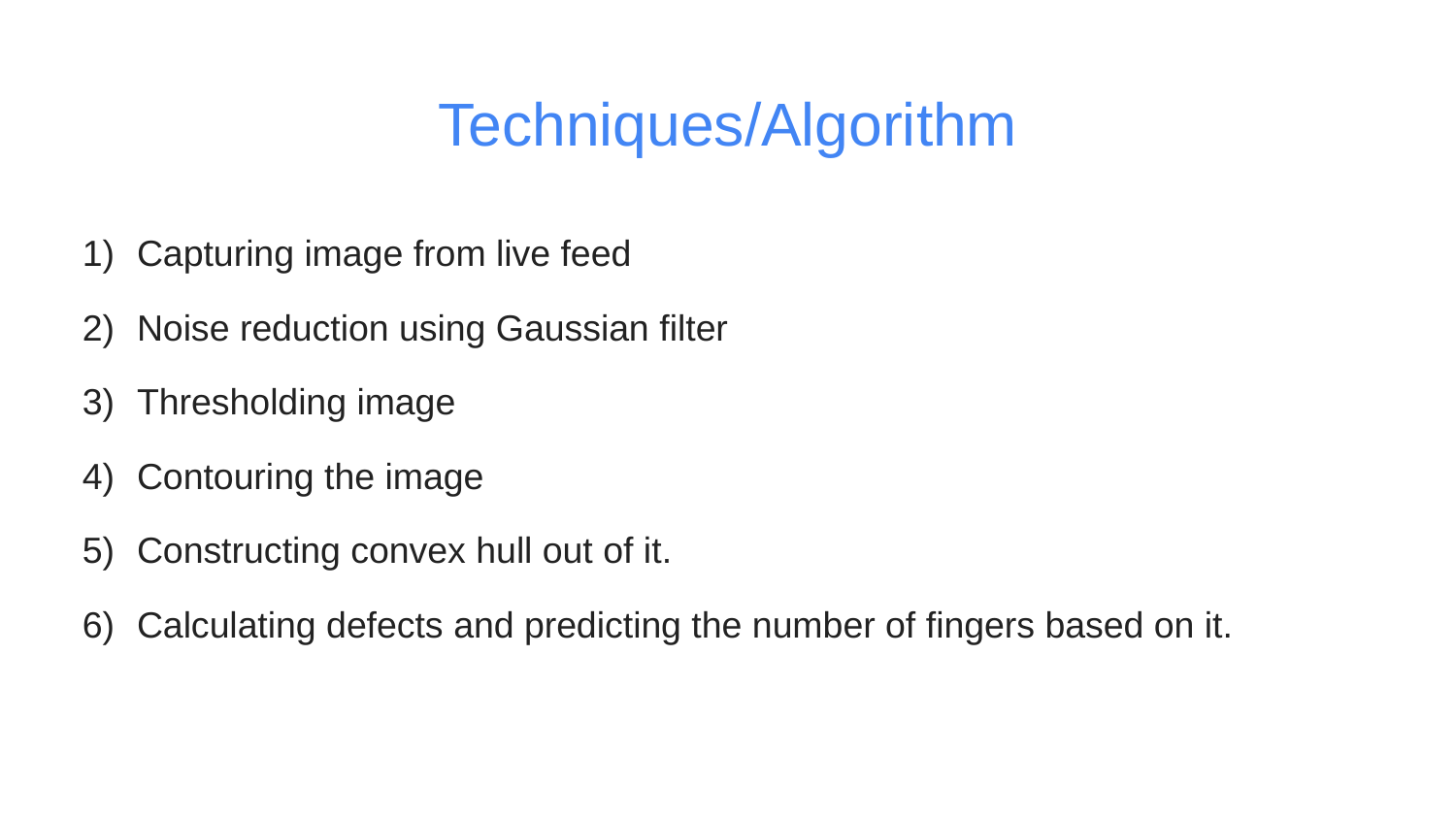

# Techniques/Algorithm
Capturing image from live feed
Noise reduction using Gaussian filter
Thresholding image
Contouring the image
Constructing convex hull out of it.
Calculating defects and predicting the number of fingers based on it.